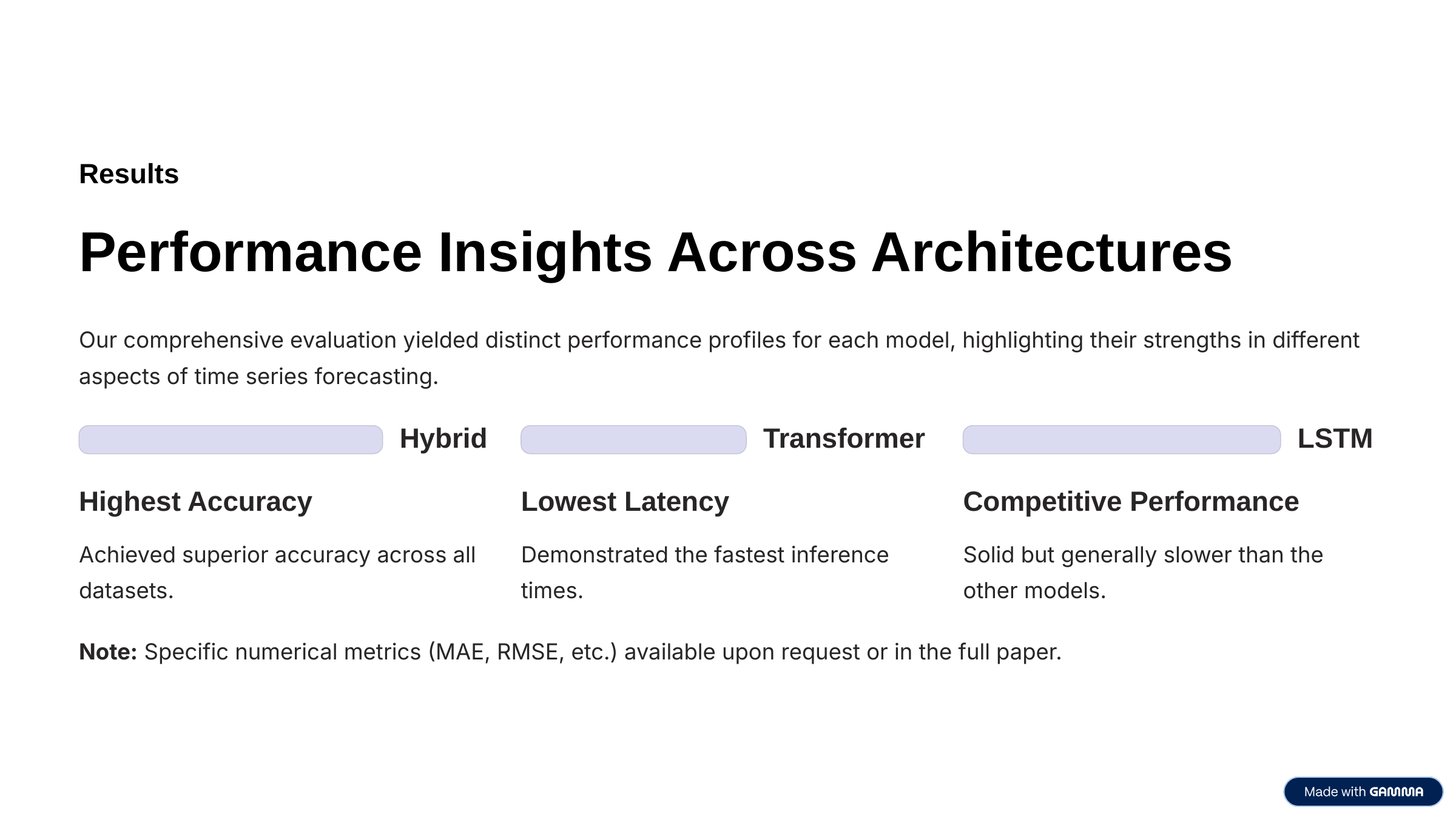

Results
Performance Insights Across Architectures
Our comprehensive evaluation yielded distinct performance profiles for each model, highlighting their strengths in different aspects of time series forecasting.

Hybrid

Transformer

LSTM
Highest Accuracy
Lowest Latency
Competitive Performance
Achieved superior accuracy across all datasets.
Demonstrated the fastest inference times.
Solid but generally slower than the other models.
Note: Specific numerical metrics (MAE, RMSE, etc.) available upon request or in the full paper.